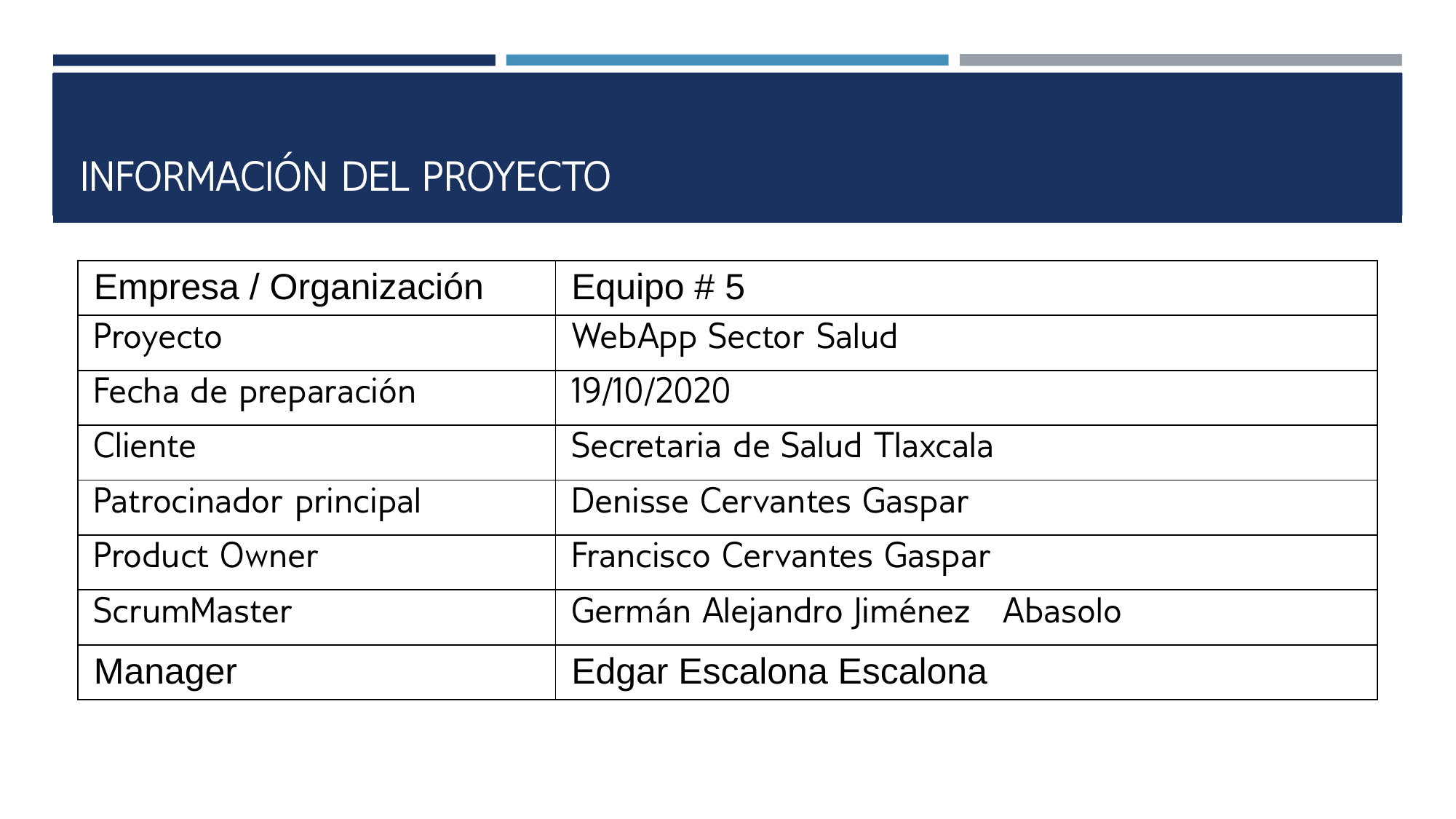

# INFORMACIÓN DEL PROYECTO
| Empresa / Organización | Equipo # 5 |
| --- | --- |
| Proyecto | WebApp Sector Salud |
| Fecha de preparación | 19/10/2020 |
| Cliente | Secretaria de Salud Tlaxcala |
| Patrocinador principal | Denisse Cervantes Gaspar |
| Product Owner | Francisco Cervantes Gaspar |
| ScrumMaster | Germán Alejandro Jiménez Abasolo |
| Manager | Edgar Escalona Escalona |